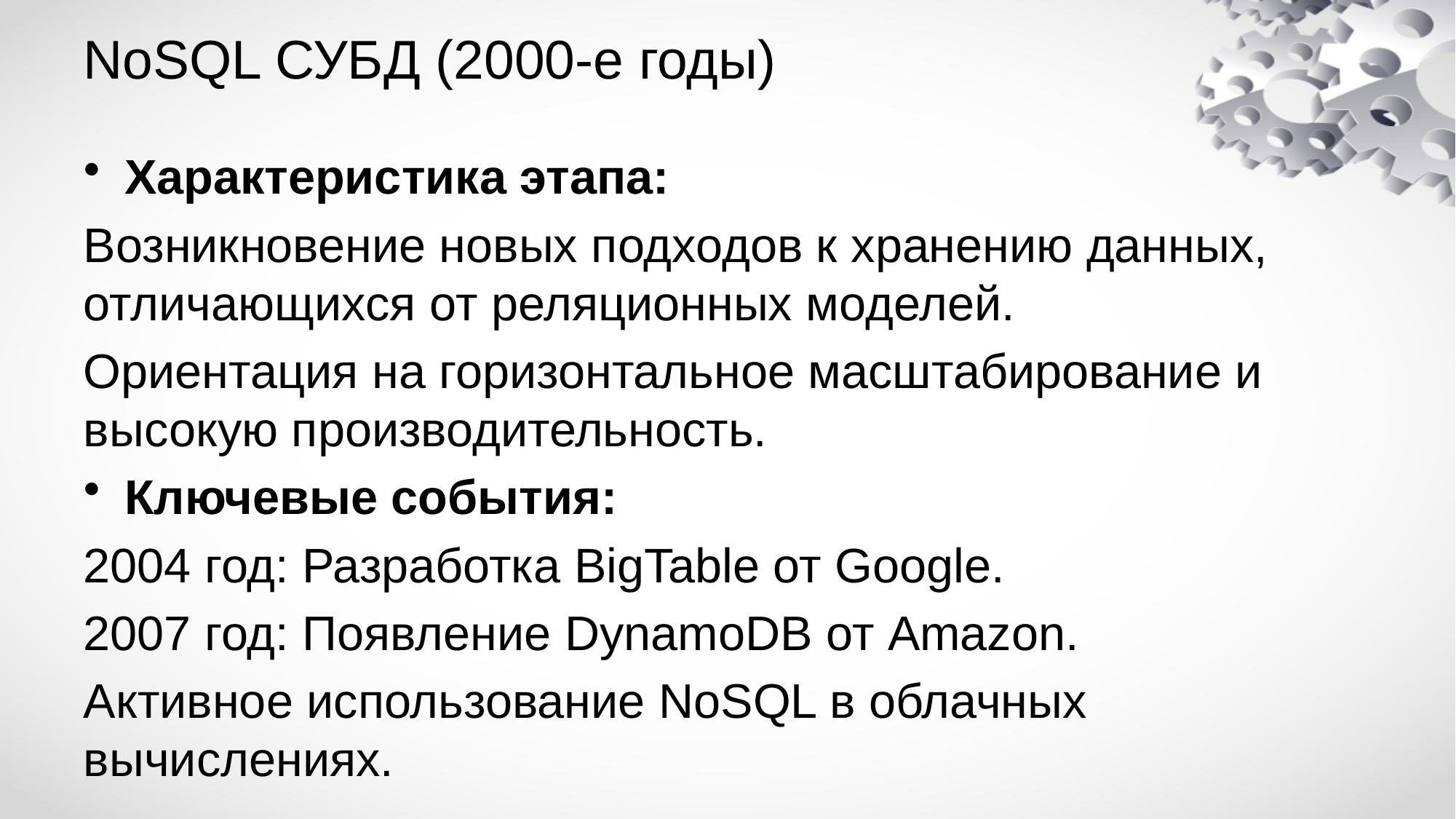

# NoSQL СУБД (2000-е годы)
Характеристика этапа:
Возникновение новых подходов к хранению данных, отличающихся от реляционных моделей.
Ориентация на горизонтальное масштабирование и высокую производительность.
Ключевые события:
2004 год: Разработка BigTable от Google.
2007 год: Появление DynamoDB от Amazon.
Активное использование NoSQL в облачных вычислениях.